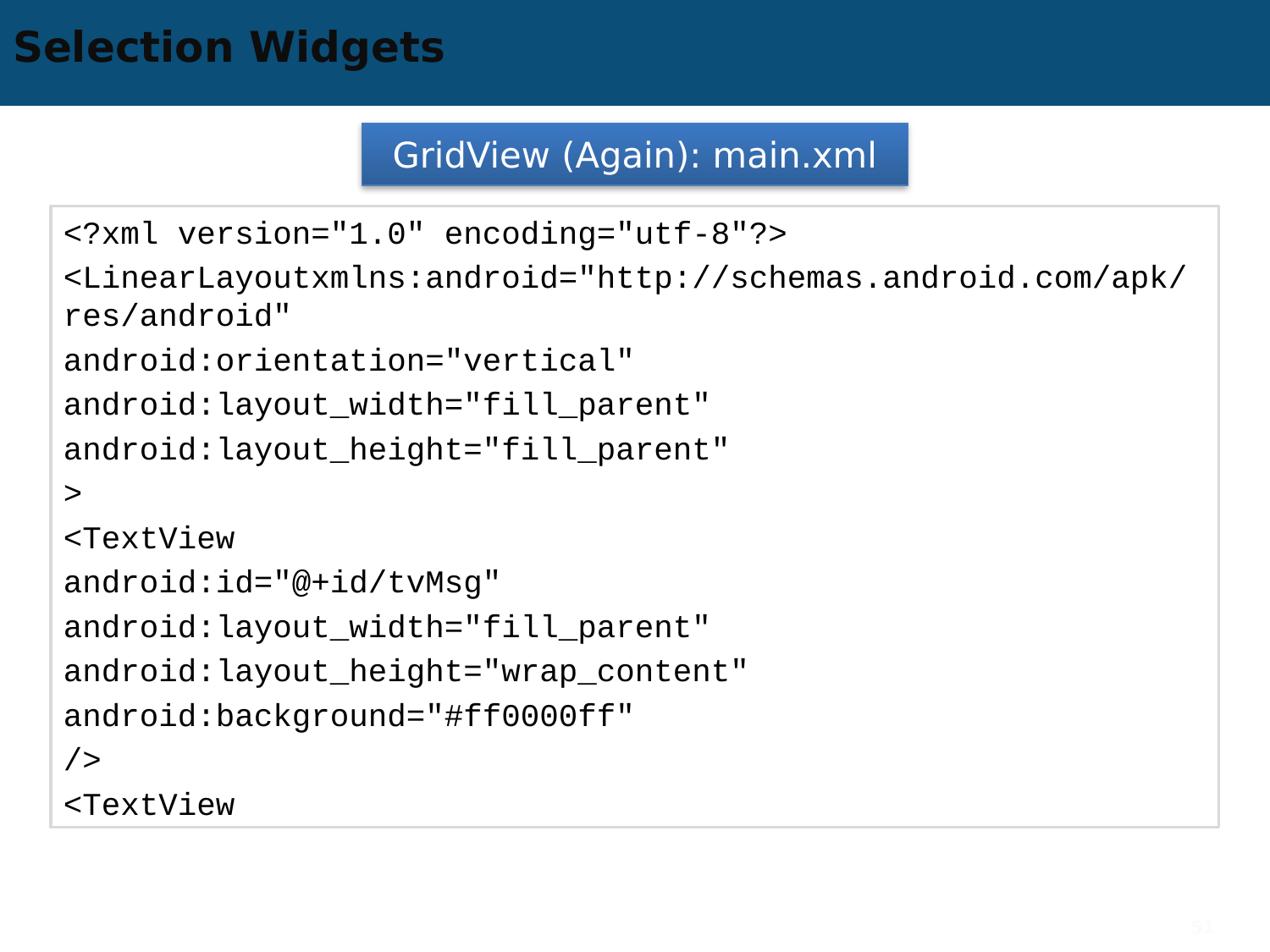

# Selection Widgets
GridView (Again): main.xml
<?xml version="1.0" encoding="utf-8"?>
<LinearLayoutxmlns:android="http://schemas.android.com/apk/res/android"
android:orientation="vertical"
android:layout_width="fill_parent"
android:layout_height="fill_parent"
>
<TextView
android:id="@+id/tvMsg"
android:layout_width="fill_parent"
android:layout_height="wrap_content"
android:background="#ff0000ff"
/>
<TextView